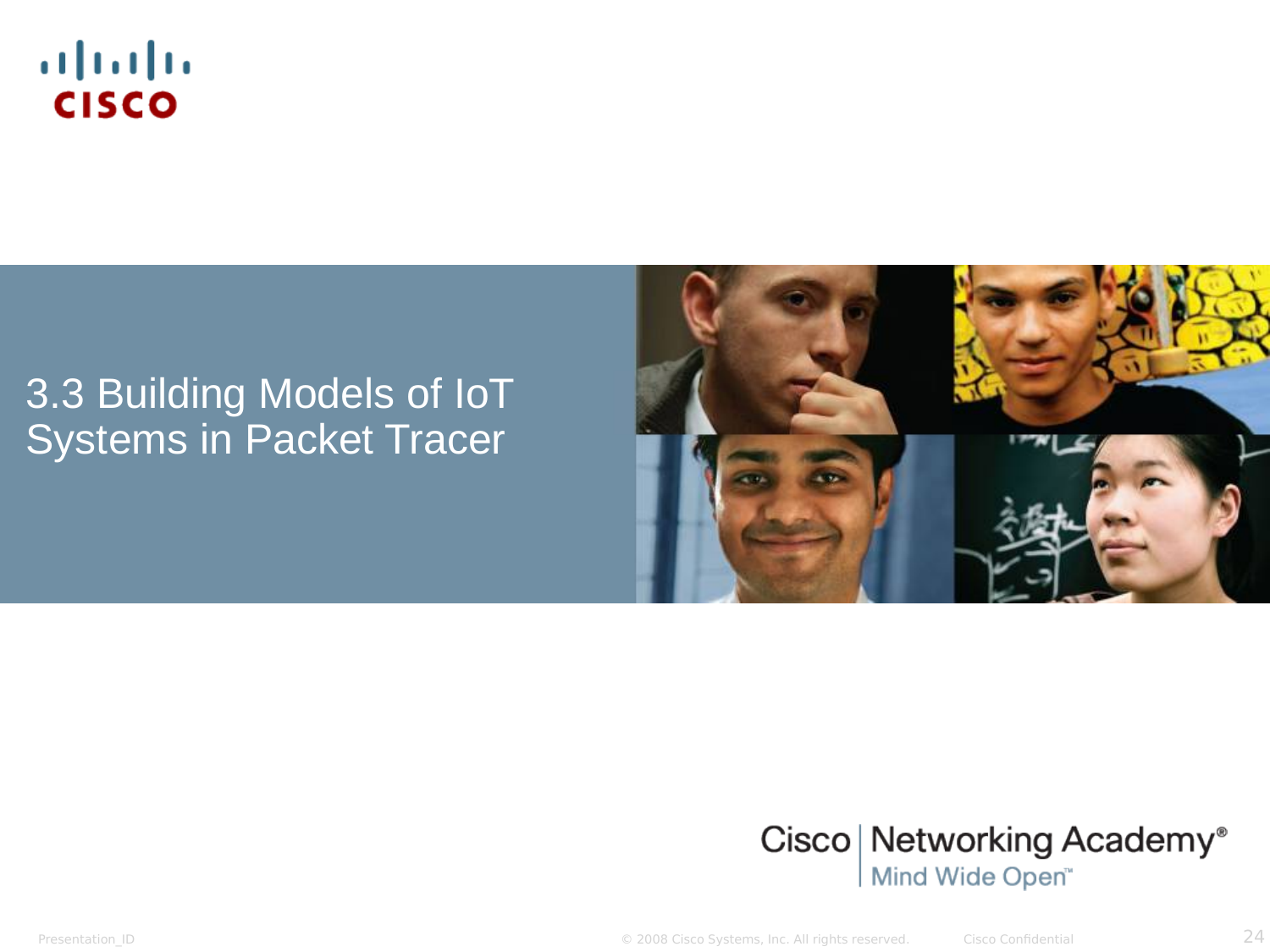

# 3.3 Building Models of IoT Systems in Packet Tracer